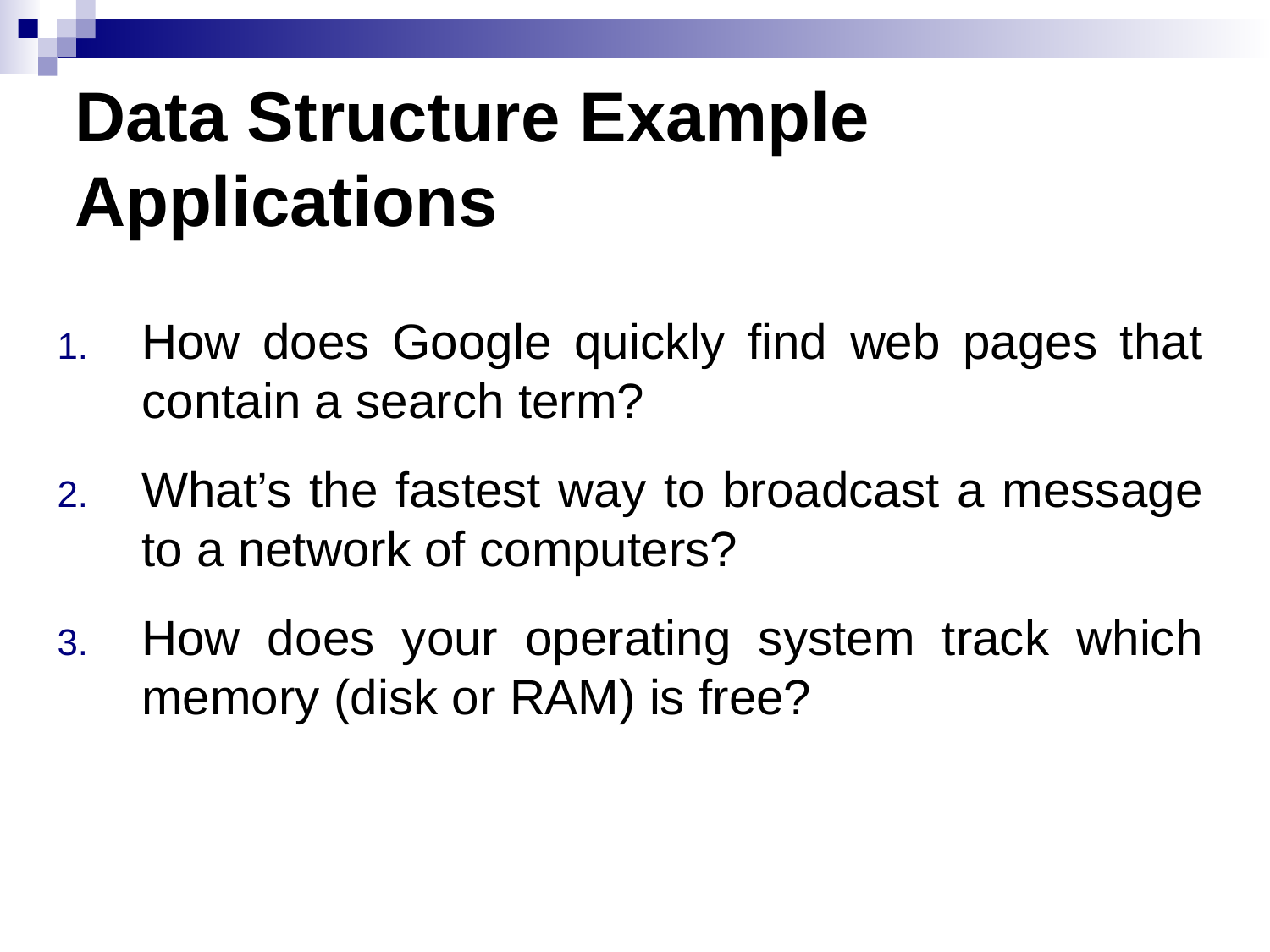

Data Structure Example Applications
How does Google quickly find web pages that contain a search term?
What’s the fastest way to broadcast a message to a network of computers?
How does your operating system track which memory (disk or RAM) is free?